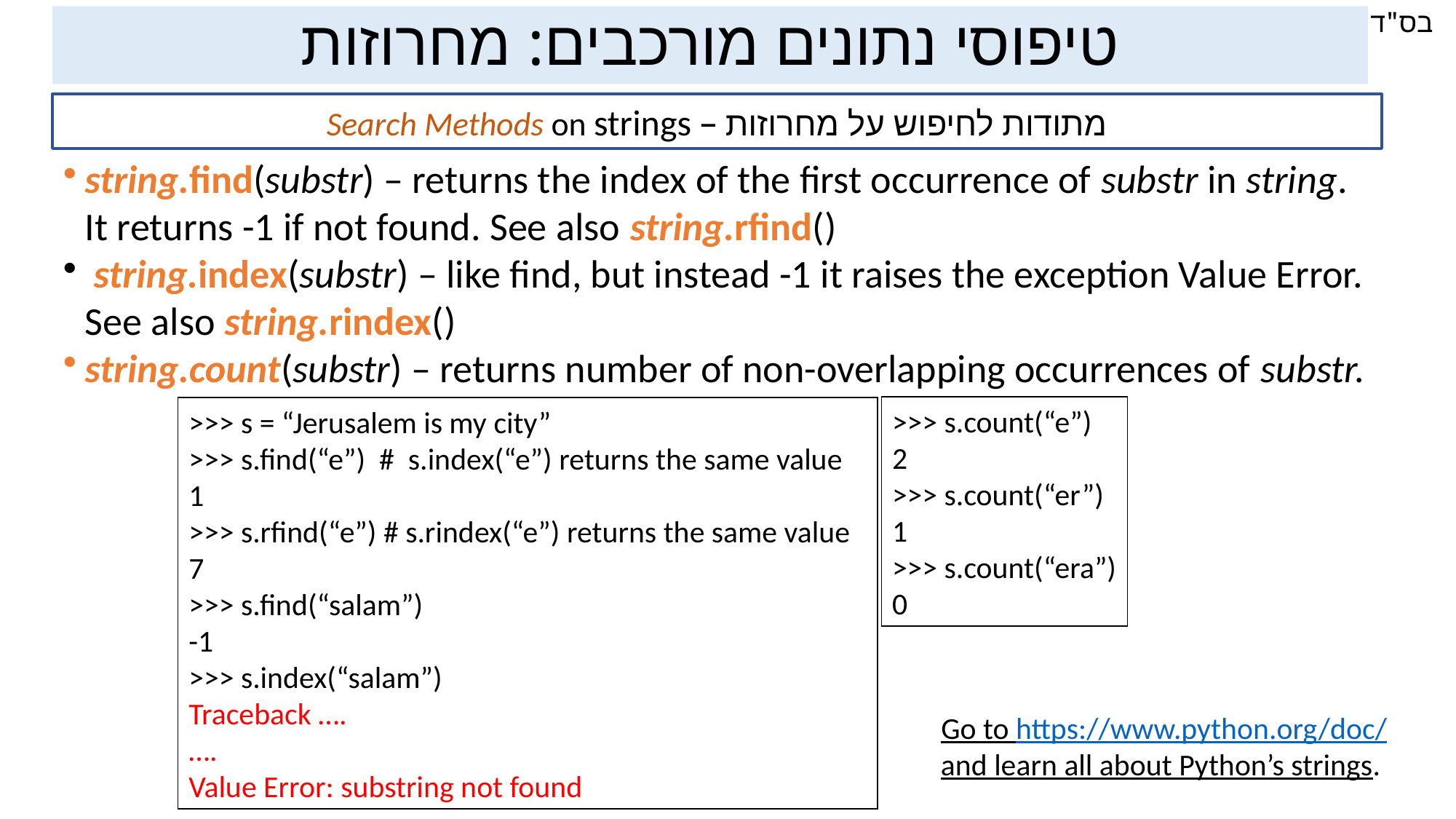

טיפוסי נתונים מורכבים: מחרוזות
מתודות לחיפוש על מחרוזות – Search Methods on strings
string.find(substr) – returns the index of the first occurrence of substr in string. It returns -1 if not found. See also string.rfind()
 string.index(substr) – like find, but instead -1 it raises the exception Value Error. See also string.rindex()
string.count(substr) – returns number of non-overlapping occurrences of substr.
>>> s.count(“e”)
2
>>> s.count(“er”)
1
>>> s.count(“era”)
0
>>> s = “Jerusalem is my city”
>>> s.find(“e”)  #  s.index(“e”) returns the same value
1
>>> s.rfind(“e”) # s.rindex(“e”) returns the same value
7
>>> s.find(“salam”)
-1
>>> s.index(“salam”)
Traceback ….
….
Value Error: substring not found
Go to https://www.python.org/doc/
and learn all about Python’s strings.